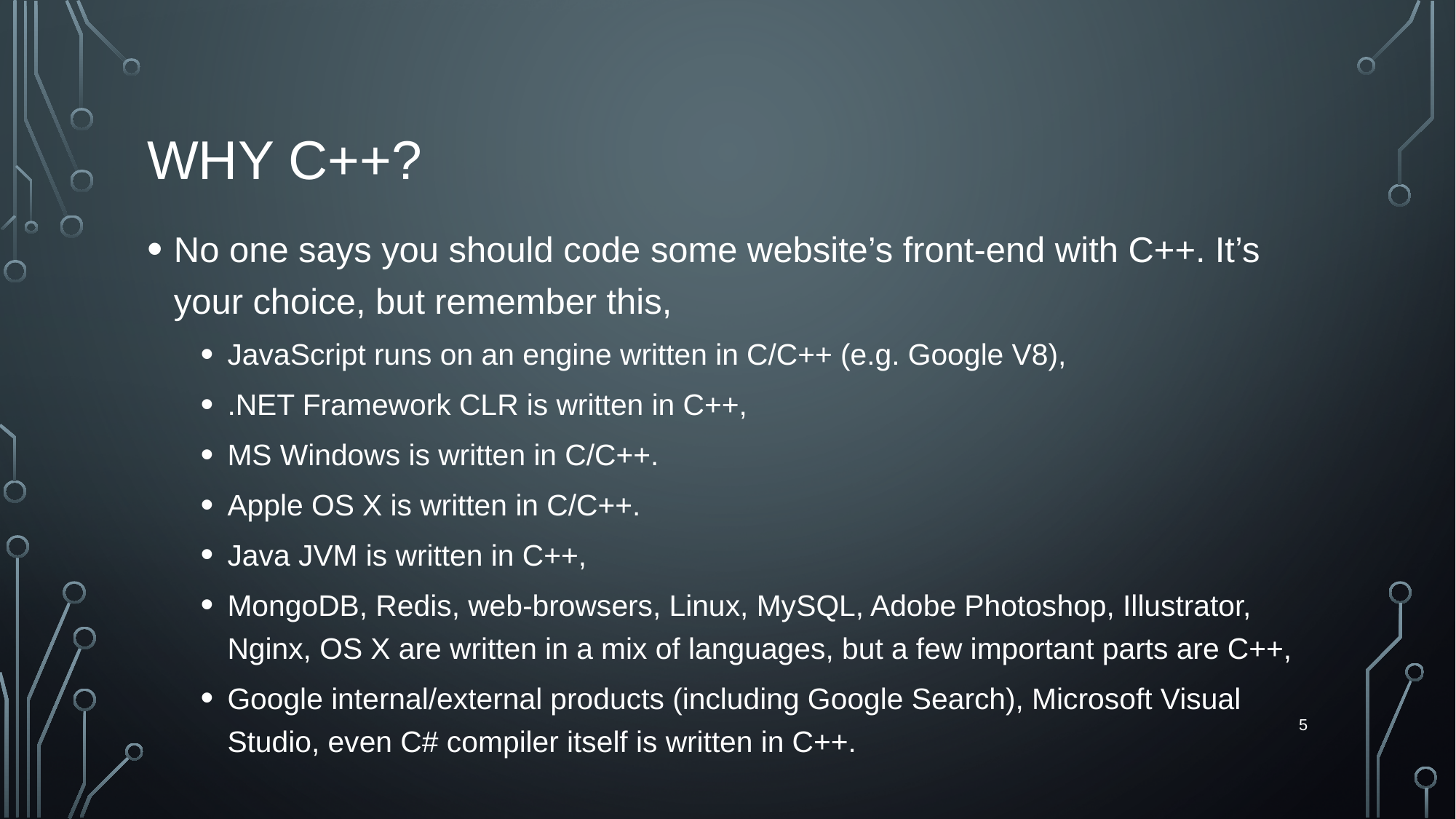

# Why C++?
No one says you should code some website’s front-end with C++. It’s your choice, but remember this,
JavaScript runs on an engine written in C/C++ (e.g. Google V8),
.NET Framework CLR is written in C++,
MS Windows is written in C/C++.
Apple OS X is written in C/C++.
Java JVM is written in C++,
MongoDB, Redis, web-browsers, Linux, MySQL, Adobe Photoshop, Illustrator, Nginx, OS X are written in a mix of languages, but a few important parts are C++,
Google internal/external products (including Google Search), Microsoft Visual Studio, even C# compiler itself is written in C++.

5